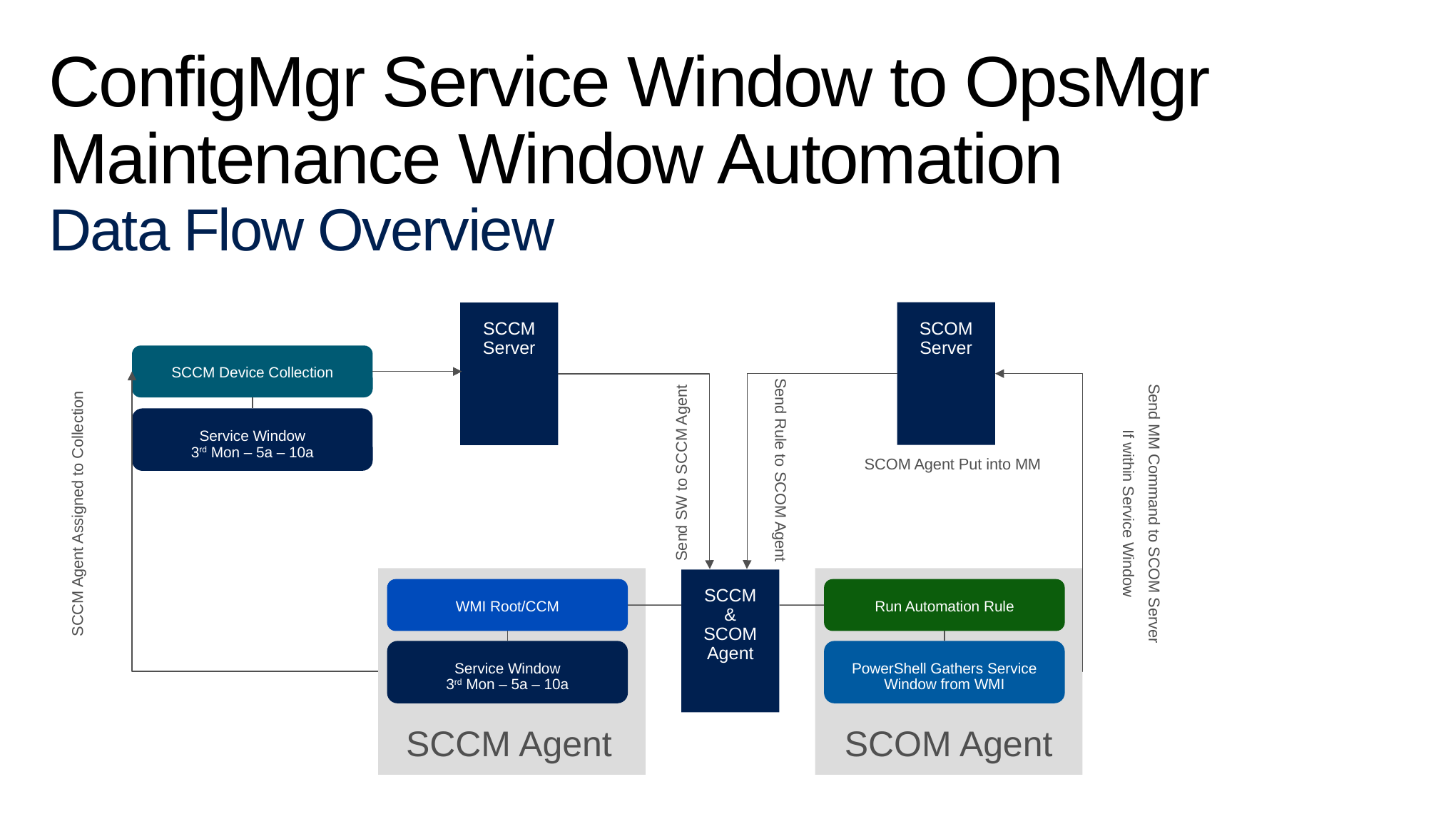

# ConfigMgr Service Window to OpsMgr Maintenance Window Automation Data Flow Overview
SCOM Server
SCCM Server
SCCM Device Collection
Service Window
3rd Mon – 5a – 10a
Send Rule to SCOM Agent
Send SW to SCCM Agent
SCOM Agent Put into MM
Send MM Command to SCOM Server
If within Service Window
SCCM Agent Assigned to Collection

SCCM&
SCOM Agent
WMI Root/CCM
Run Automation Rule
Service Window
3rd Mon – 5a – 10a
PowerShell Gathers Service Window from WMI
SCCM Agent
SCOM Agent